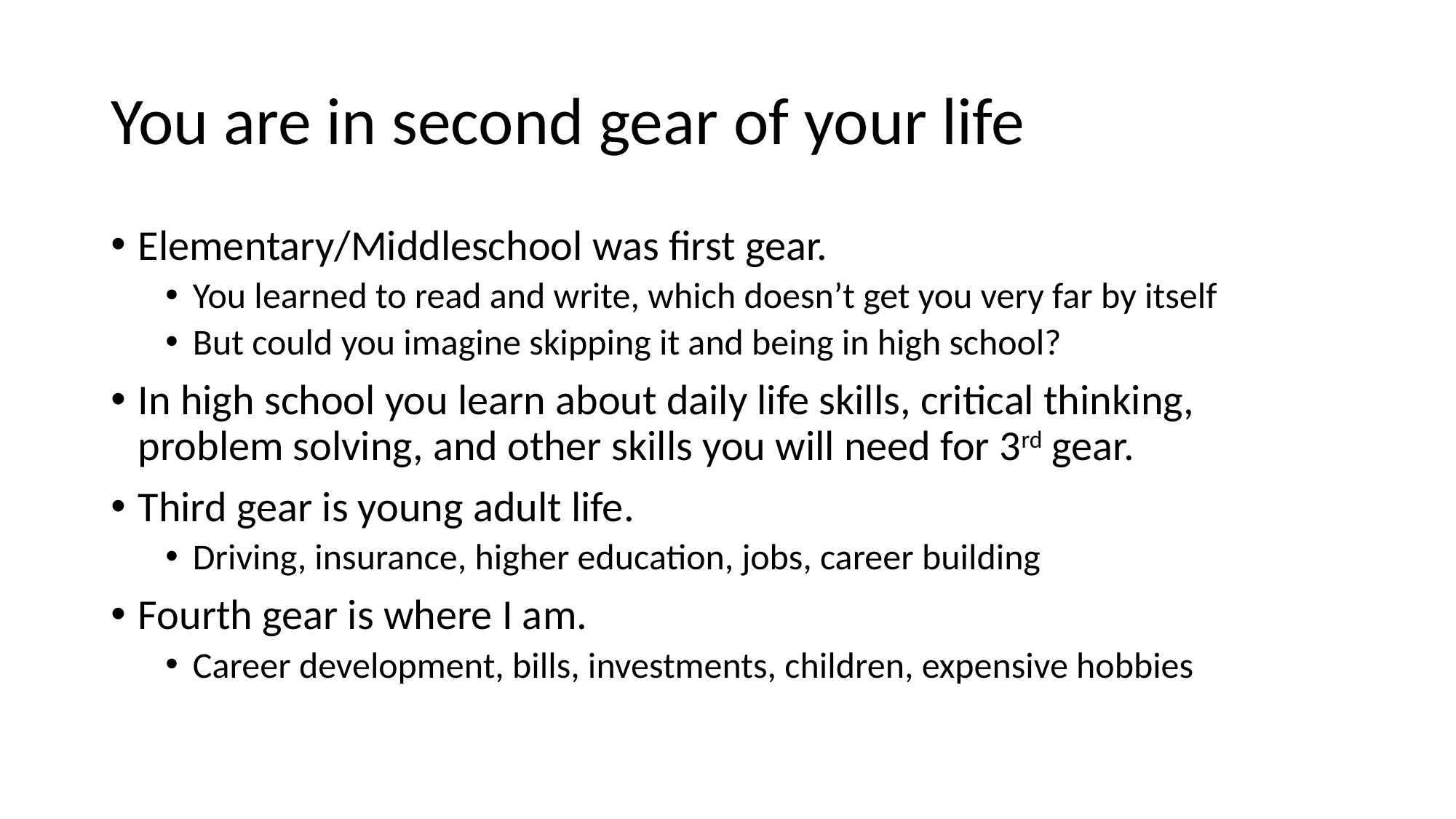

# You are in second gear of your life
Elementary/Middleschool was first gear.
You learned to read and write, which doesn’t get you very far by itself
But could you imagine skipping it and being in high school?
In high school you learn about daily life skills, critical thinking, problem solving, and other skills you will need for 3rd gear.
Third gear is young adult life.
Driving, insurance, higher education, jobs, career building
Fourth gear is where I am.
Career development, bills, investments, children, expensive hobbies